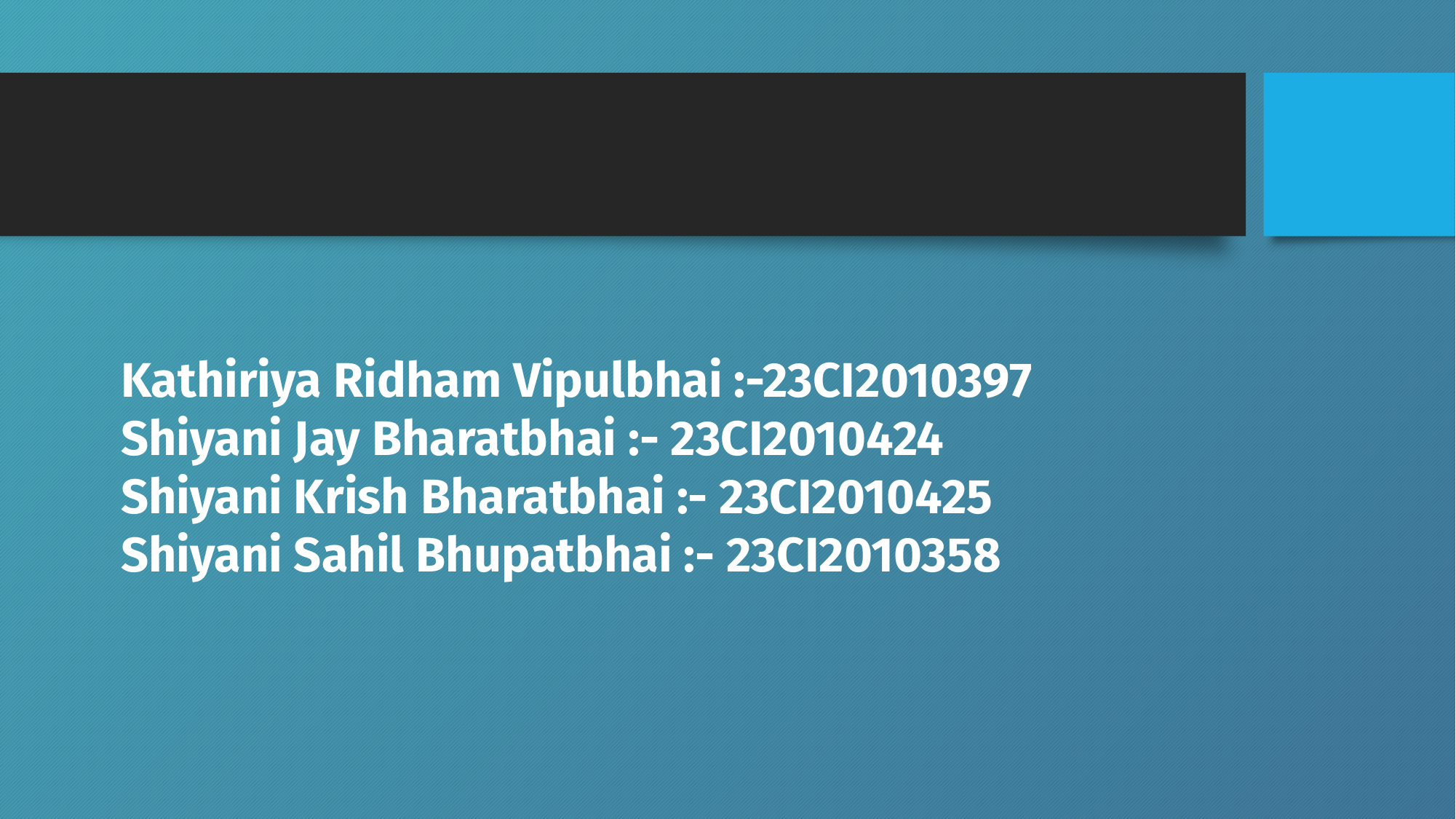

Kathiriya Ridham Vipulbhai :-23CI2010397
Shiyani Jay Bharatbhai :- 23CI2010424
Shiyani Krish Bharatbhai :- 23CI2010425
Shiyani Sahil Bhupatbhai :- 23CI2010358